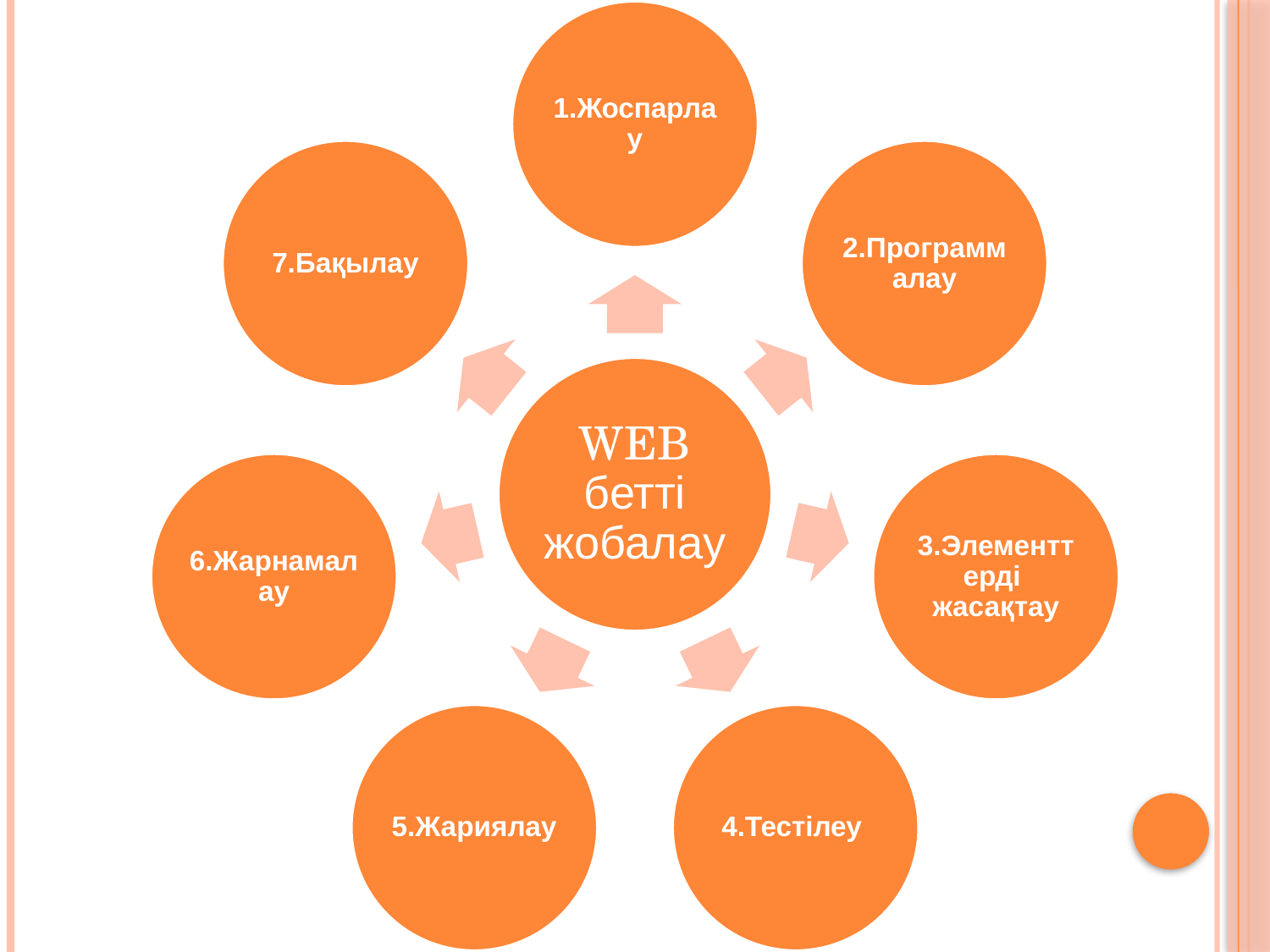

WEB бетті жобалау

1.Жоспарлау

2.Программалау

3.Элементтерді  жасақтау

4.Тестілеу

5.Жариялау

6.Жарнамалау

7.Бақылау